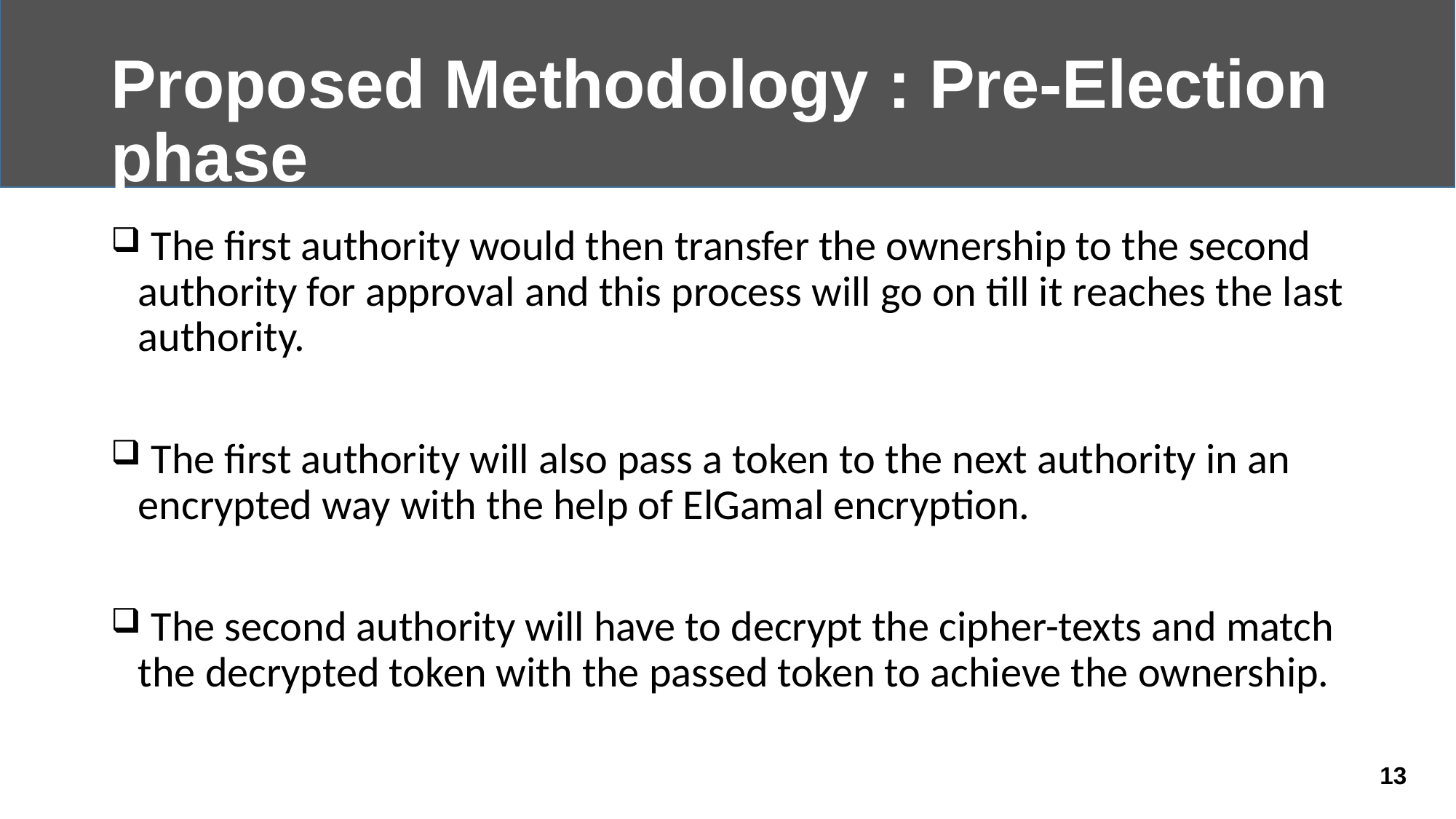

# Proposed Methodology : Pre-Election phase
 The first authority would then transfer the ownership to the second authority for approval and this process will go on till it reaches the last authority.

 The first authority will also pass a token to the next authority in an encrypted way with the help of ElGamal encryption.

 The second authority will have to decrypt the cipher-texts and match the decrypted token with the passed token to achieve the ownership.

13